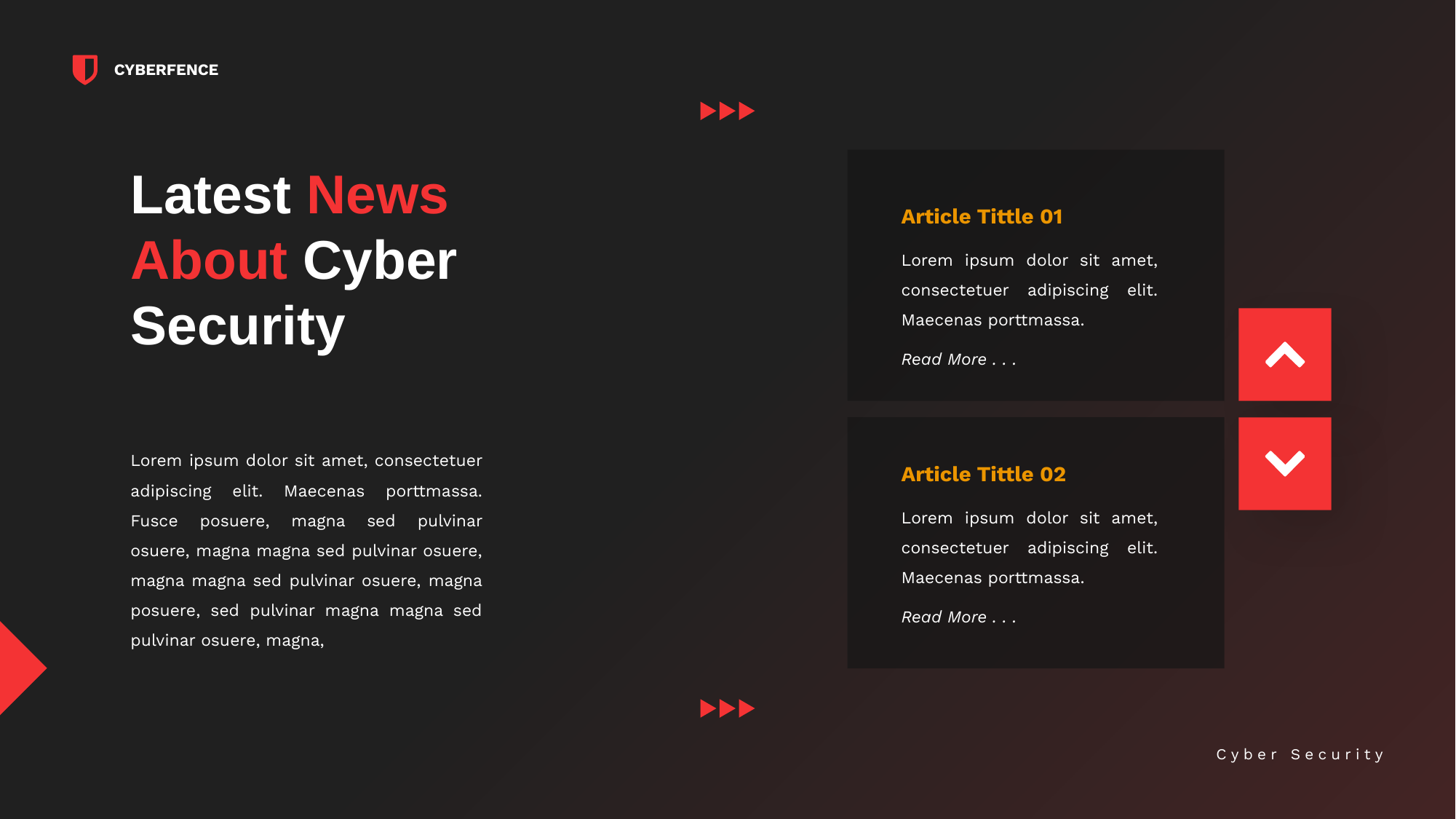

CYBERFENCE

Cyber Security

Latest News About Cyber Security
Article Tittle 01
Lorem ipsum dolor sit amet, consectetuer adipiscing elit. Maecenas porttmassa.

Read More . . .

Lorem ipsum dolor sit amet, consectetuer adipiscing elit. Maecenas porttmassa. Fusce posuere, magna sed pulvinar osuere, magna magna sed pulvinar osuere, magna magna sed pulvinar osuere, magna posuere, sed pulvinar magna magna sed pulvinar osuere, magna,
Article Tittle 02

Lorem ipsum dolor sit amet, consectetuer adipiscing elit. Maecenas porttmassa.
Read More . . .